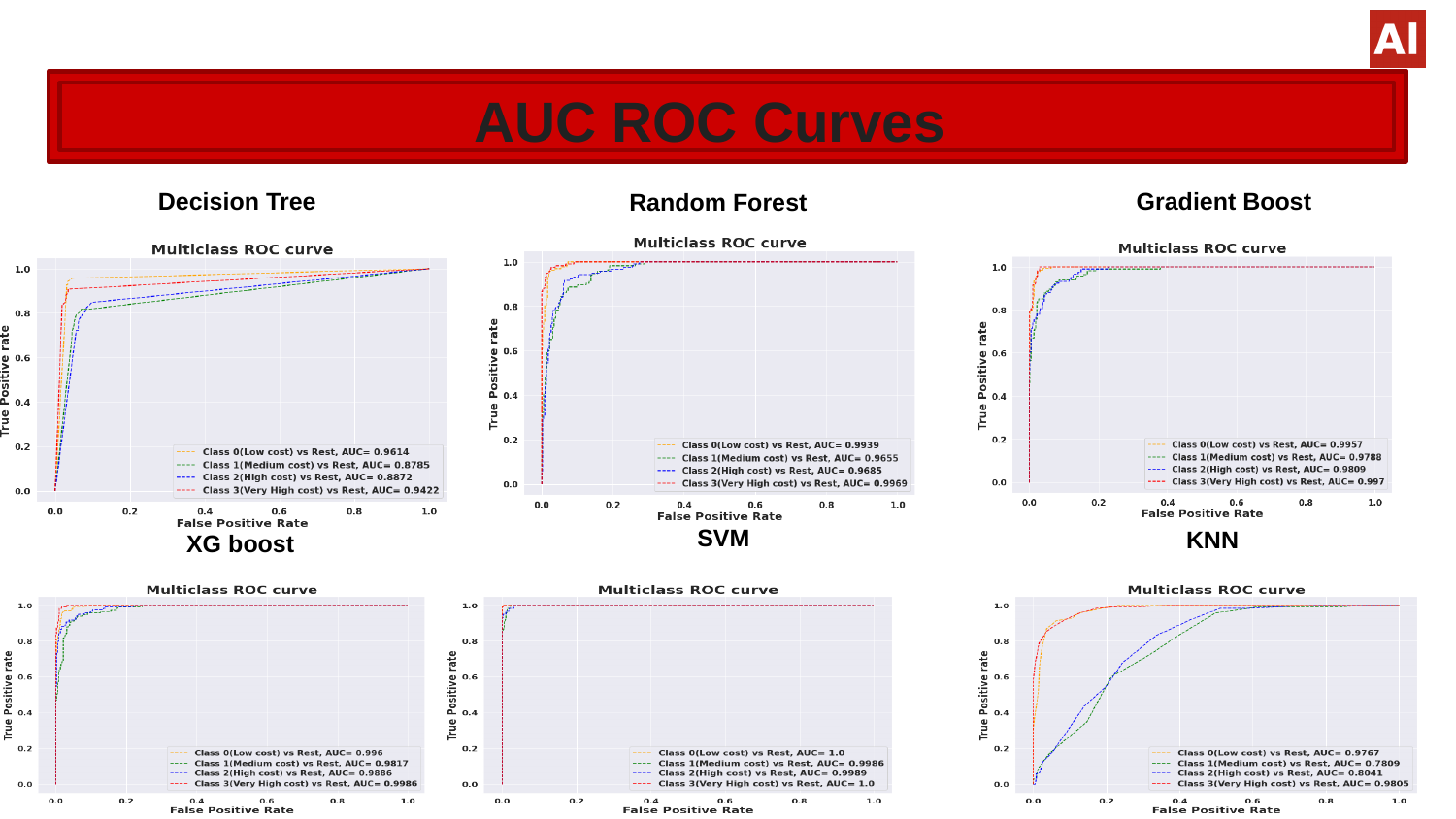

# AUC ROC Curves

Gradient Boost
Decision Tree
Random Forest

SVM
KNN
XG boost